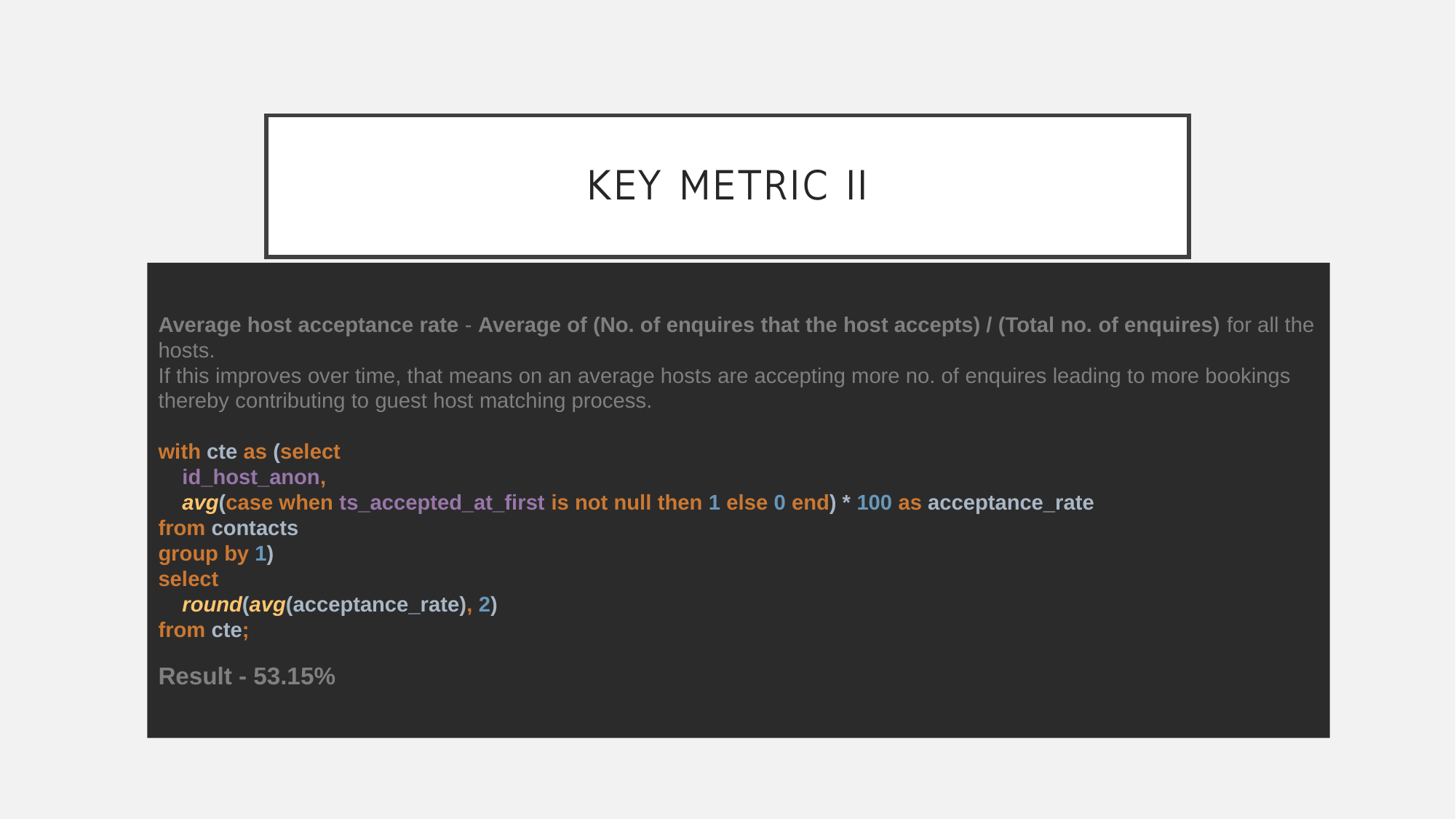

# Key Metric II
Average host acceptance rate - Average of (No. of enquires that the host accepts) / (Total no. of enquires) for all the hosts.
If this improves over time, that means on an average hosts are accepting more no. of enquires leading to more bookings thereby contributing to guest host matching process.
with cte as (select
    id_host_anon,
    avg(case when ts_accepted_at_first is not null then 1 else 0 end) * 100 as acceptance_rate
from contacts
group by 1)
select
    round(avg(acceptance_rate), 2)
from cte;

Result - 53.15%